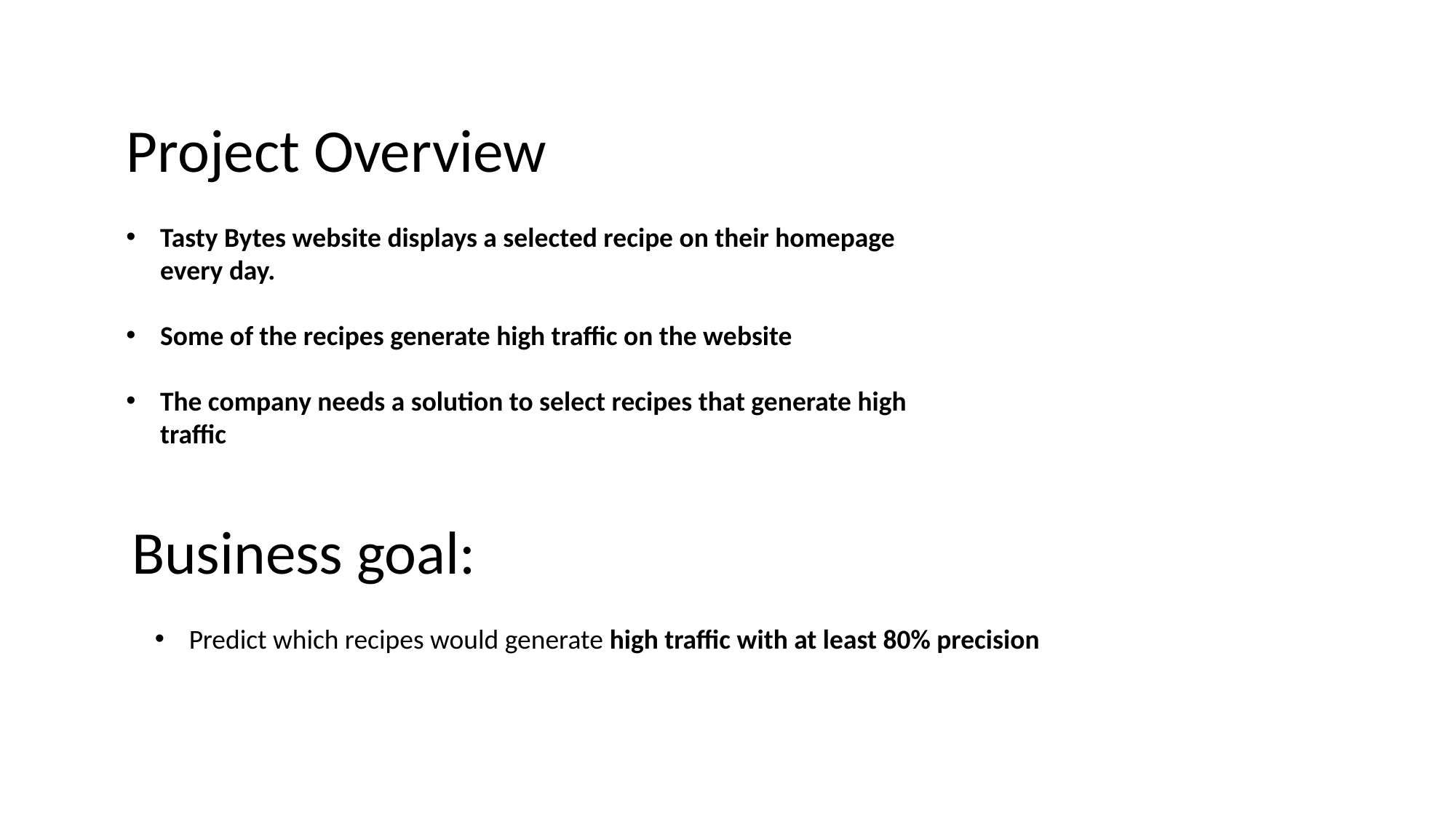

Project Overview
Tasty Bytes website displays a selected recipe on their homepage every day.

Some of the recipes generate high traffic on the website

The company needs a solution to select recipes that generate high traffic
Business goal:
Predict which recipes would generate high traffic with at least 80% precision